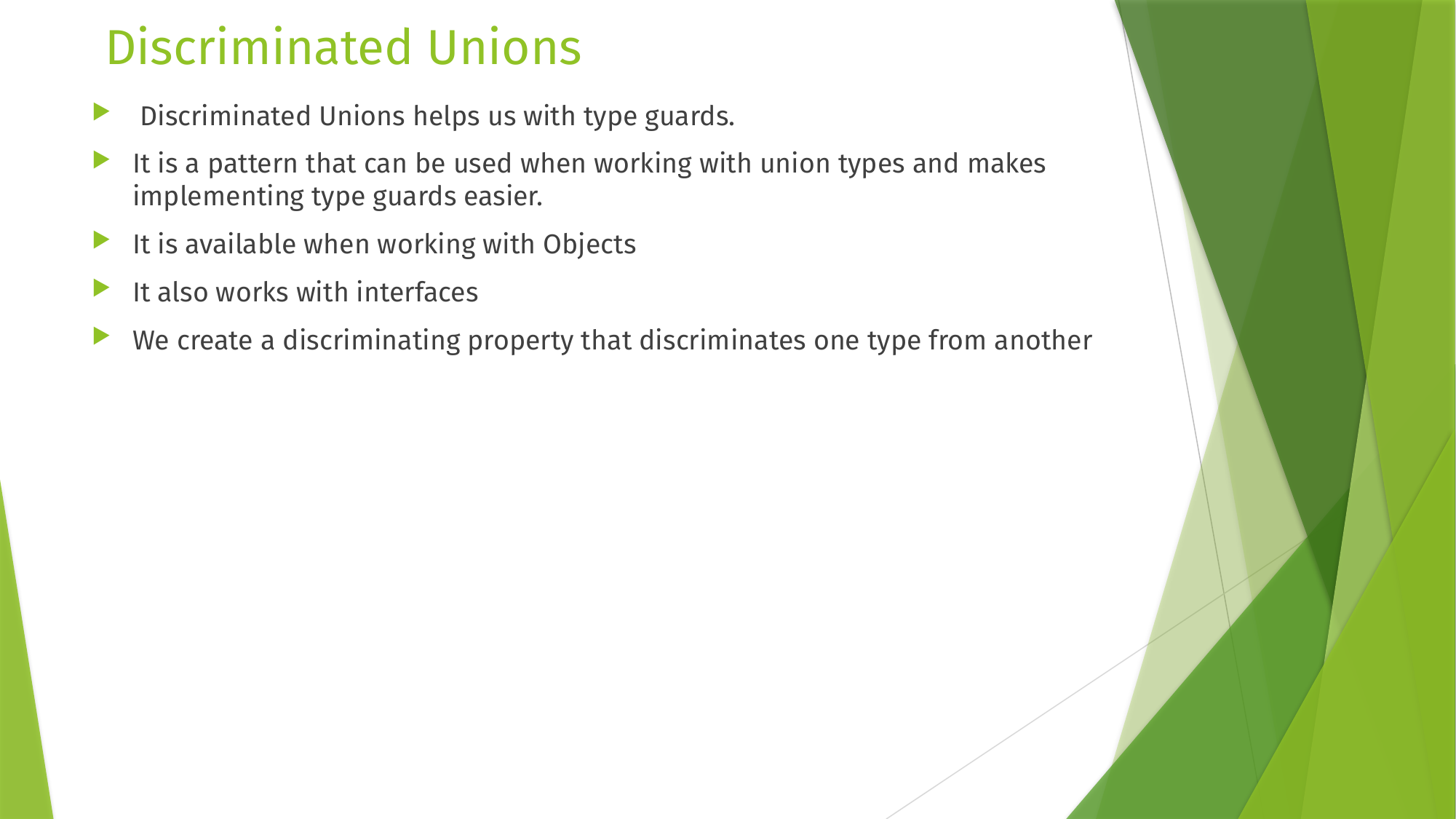

# Discriminated Unions
 Discriminated Unions helps us with type guards.
It is a pattern that can be used when working with union types and makes implementing type guards easier.
It is available when working with Objects
It also works with interfaces
We create a discriminating property that discriminates one type from another